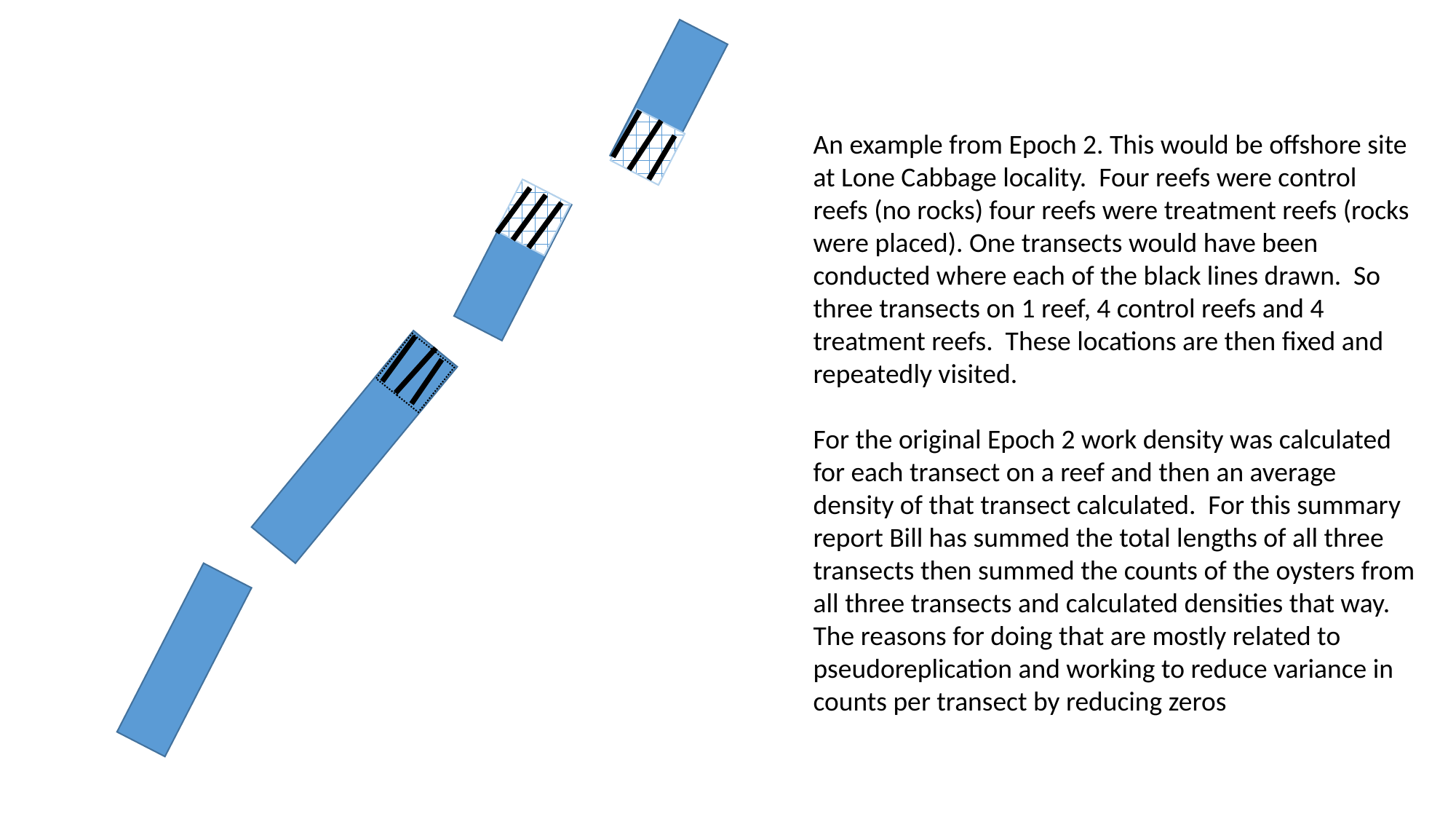

An example from Epoch 2. This would be offshore site at Lone Cabbage locality.  Four reefs were control reefs (no rocks) four reefs were treatment reefs (rocks were placed). One transects would have been conducted where each of the black lines drawn.  So three transects on 1 reef, 4 control reefs and 4 treatment reefs.  These locations are then fixed and repeatedly visited.

For the original Epoch 2 work density was calculated for each transect on a reef and then an average density of that transect calculated.  For this summary report Bill has summed the total lengths of all three transects then summed the counts of the oysters from all three transects and calculated densities that way.  The reasons for doing that are mostly related to pseudoreplication and working to reduce variance in counts per transect by reducing zeros